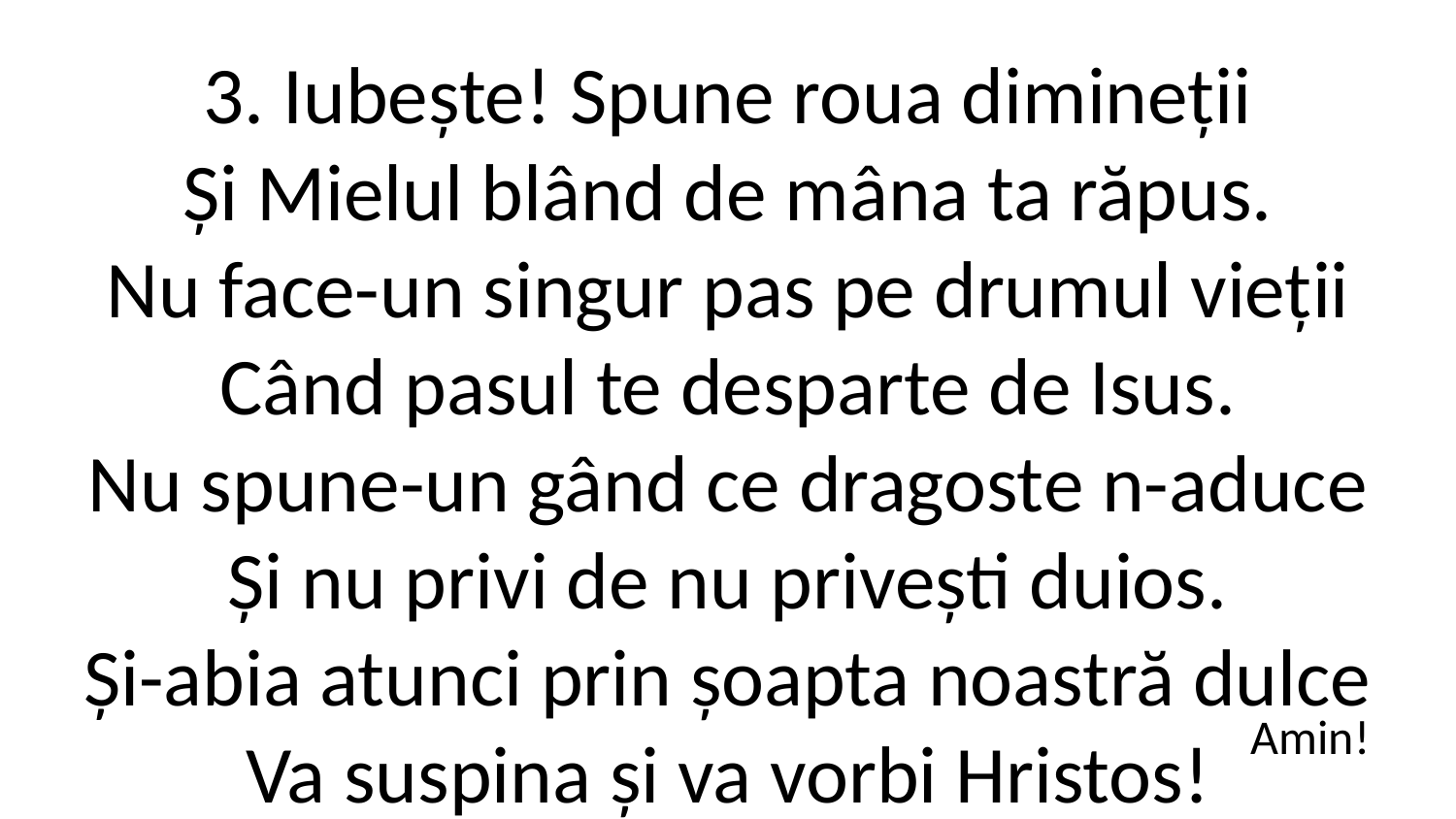

3. Iubește! Spune roua dimineții
Și Mielul blând de mâna ta răpus.
Nu face-un singur pas pe drumul vieții
Când pasul te desparte de Isus.
Nu spune-un gând ce dragoste n-aduce
Și nu privi de nu privești duios.
Și-abia atunci prin șoapta noastră dulce
Va suspina și va vorbi Hristos!

Amin!